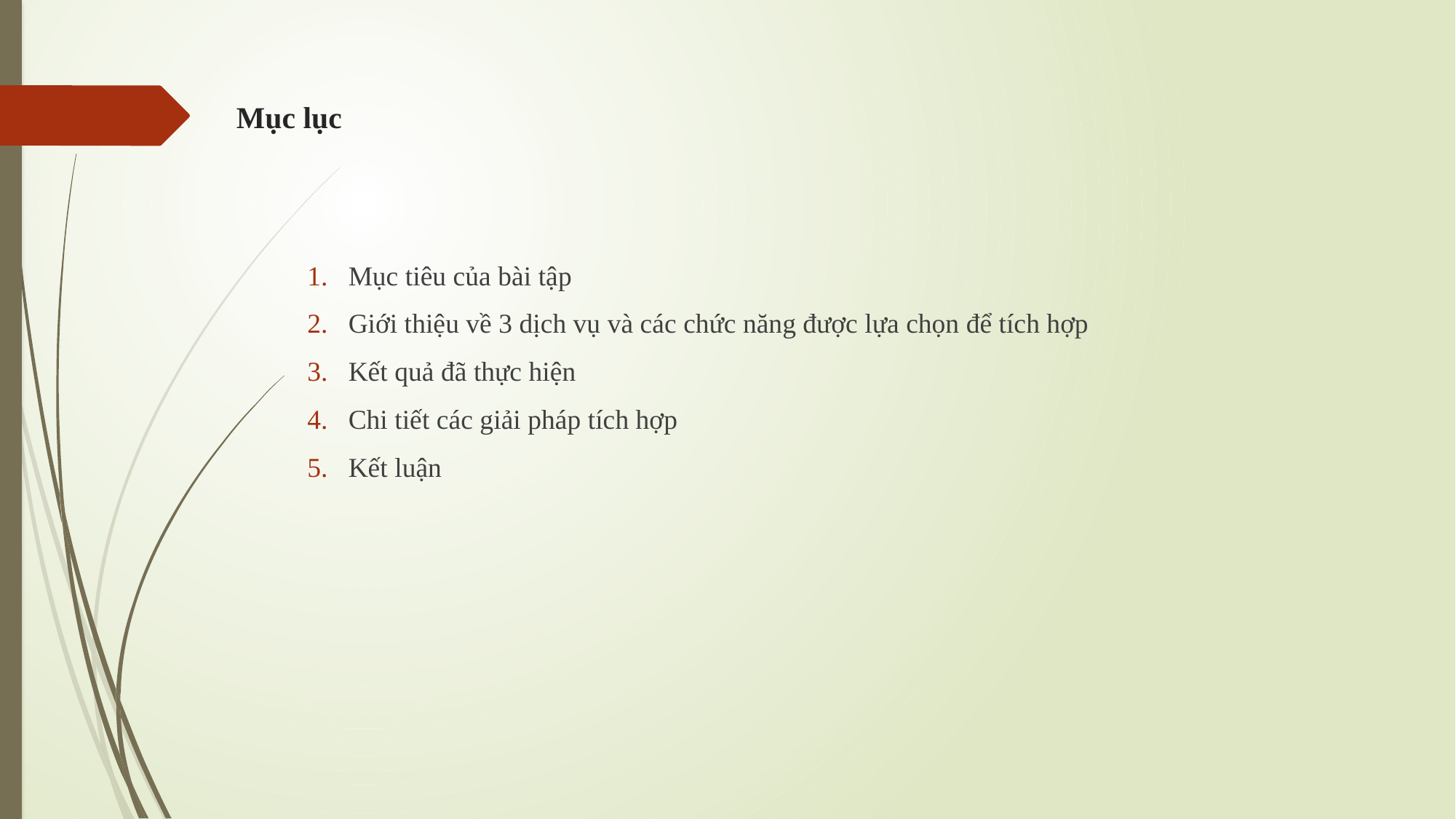

# Mục lục
Mục tiêu của bài tập
Giới thiệu về 3 dịch vụ và các chức năng được lựa chọn để tích hợp
Kết quả đã thực hiện
Chi tiết các giải pháp tích hợp
Kết luận